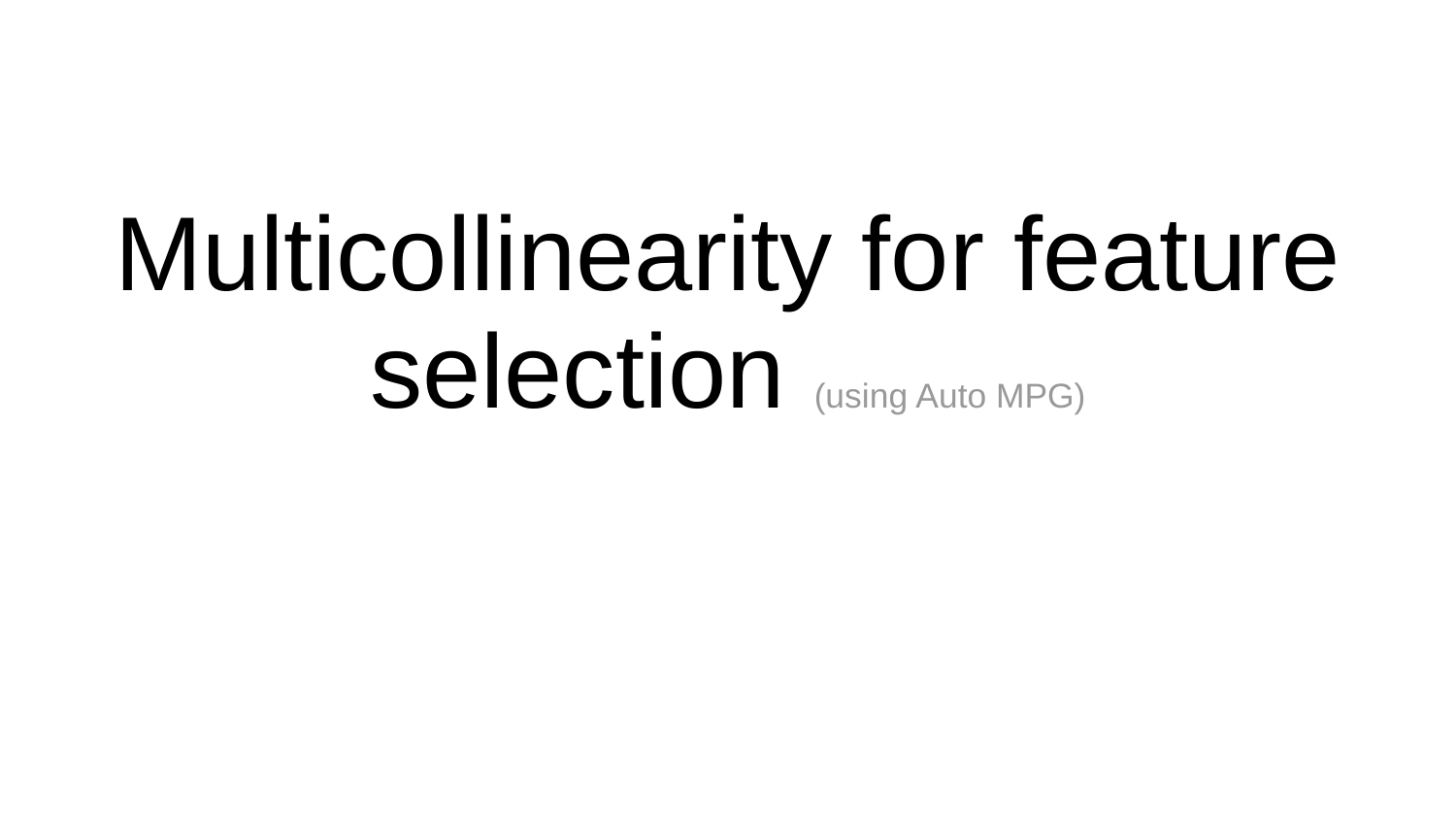

# Multicollinearity for feature selection (using Auto MPG)